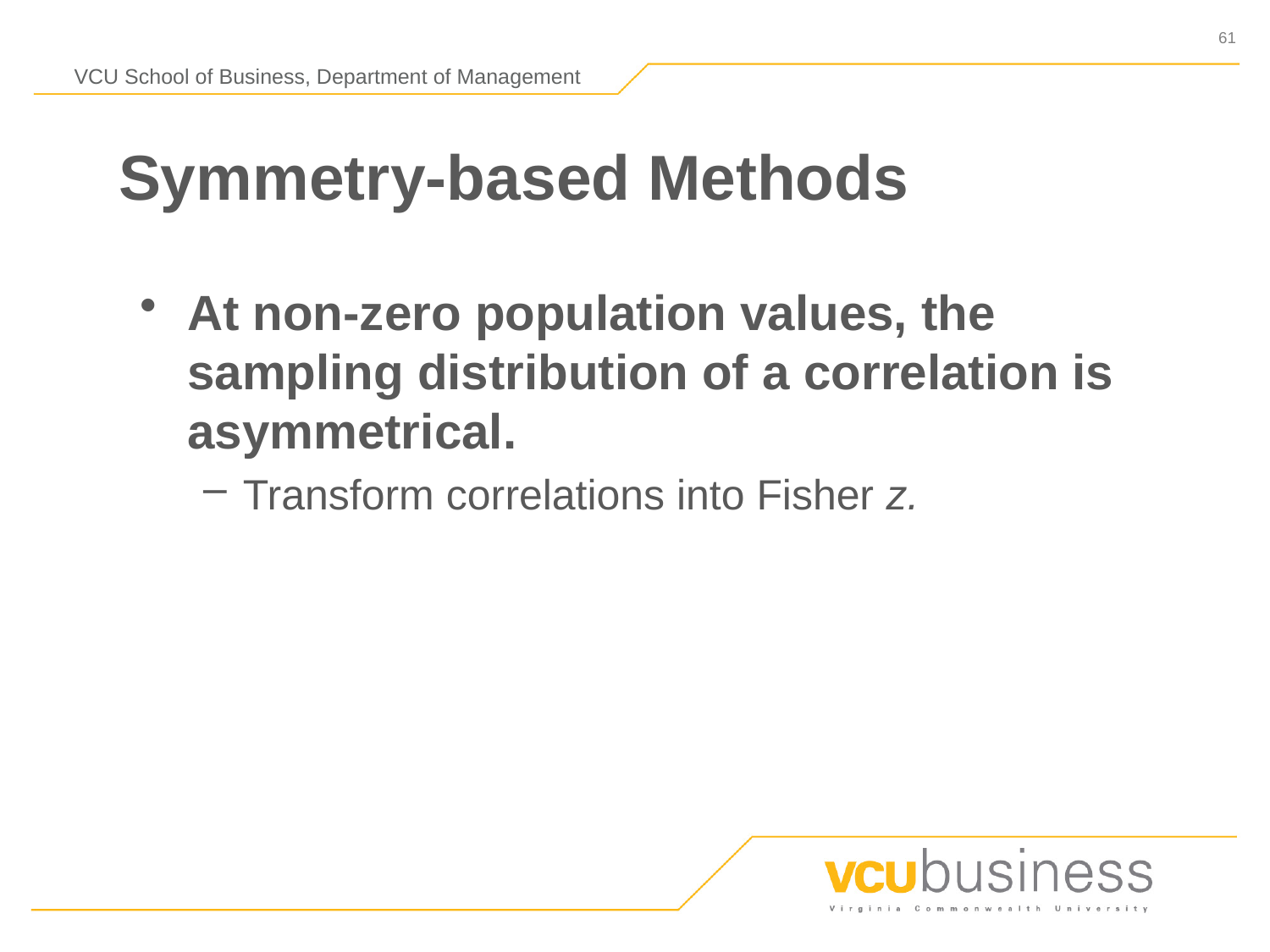

# Symmetry-based Methods
At non-zero population values, the sampling distribution of a correlation is asymmetrical.
Transform correlations into Fisher z.